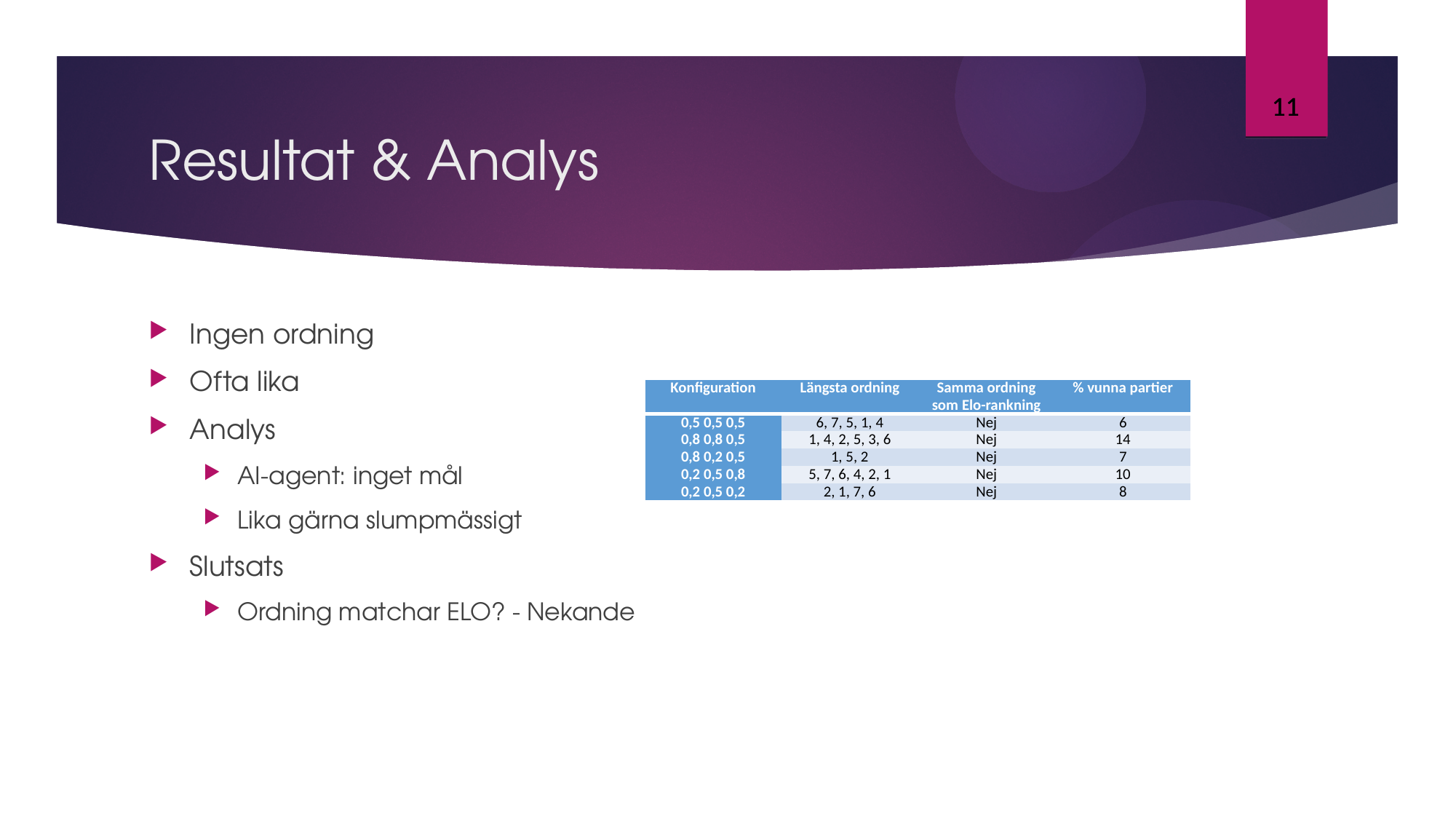

11
11
# Resultat & Analys
Ingen ordning
Ofta lika
Analys
AI-agent: inget mål
Lika gärna slumpmässigt
Slutsats
Ordning matchar ELO? - Nekande
| Konfiguration | Längsta ordning | Samma ordning som Elo-rankning | % vunna partier |
| --- | --- | --- | --- |
| 0,5 0,5 0,5 | 6, 7, 5, 1, 4 | Nej | 6 |
| 0,8 0,8 0,5 | 1, 4, 2, 5, 3, 6 | Nej | 14 |
| 0,8 0,2 0,5 | 1, 5, 2 | Nej | 7 |
| 0,2 0,5 0,8 | 5, 7, 6, 4, 2, 1 | Nej | 10 |
| 0,2 0,5 0,2 | 2, 1, 7, 6 | Nej | 8 |